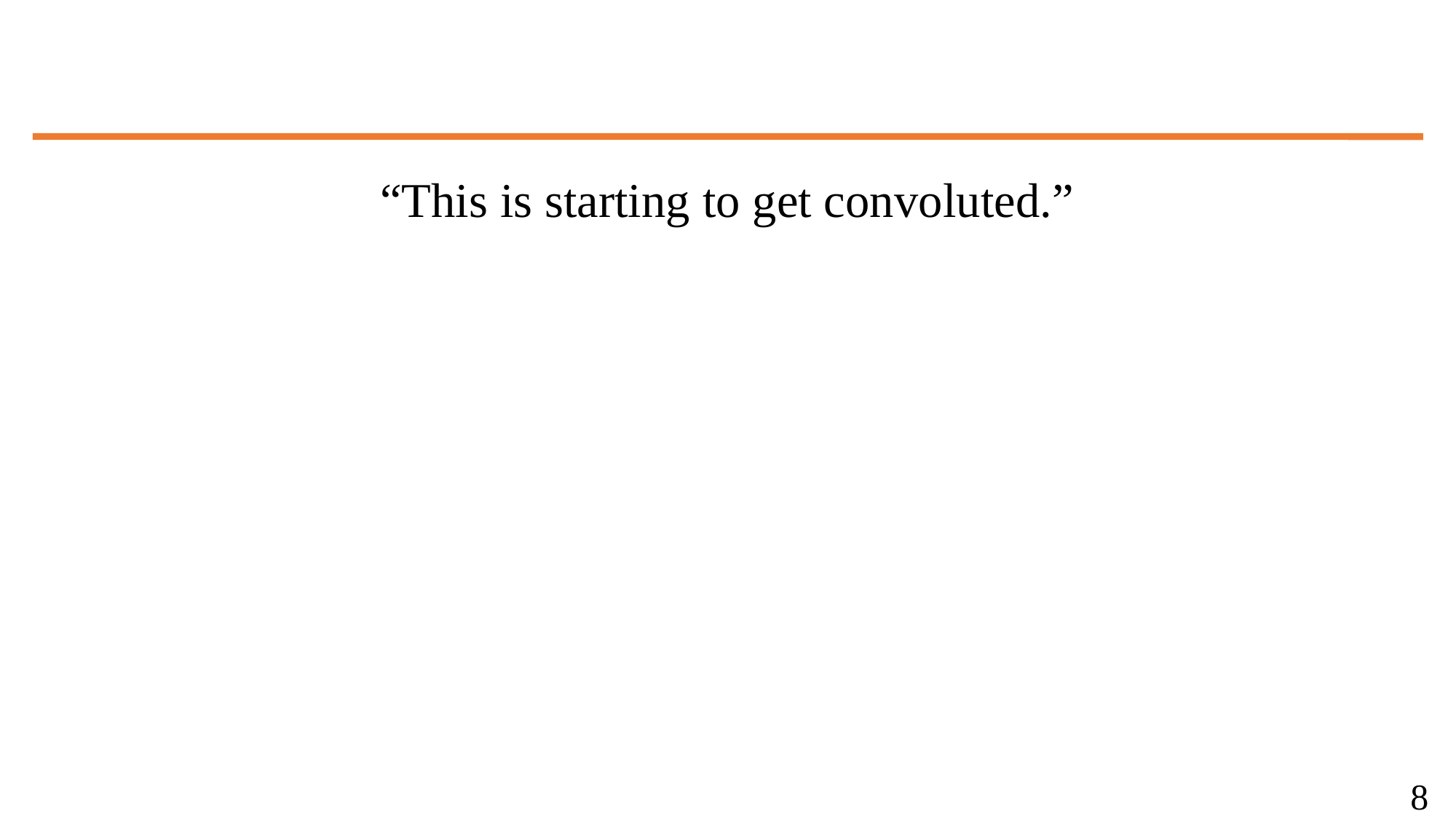

#

“This is starting to get convoluted.”

8